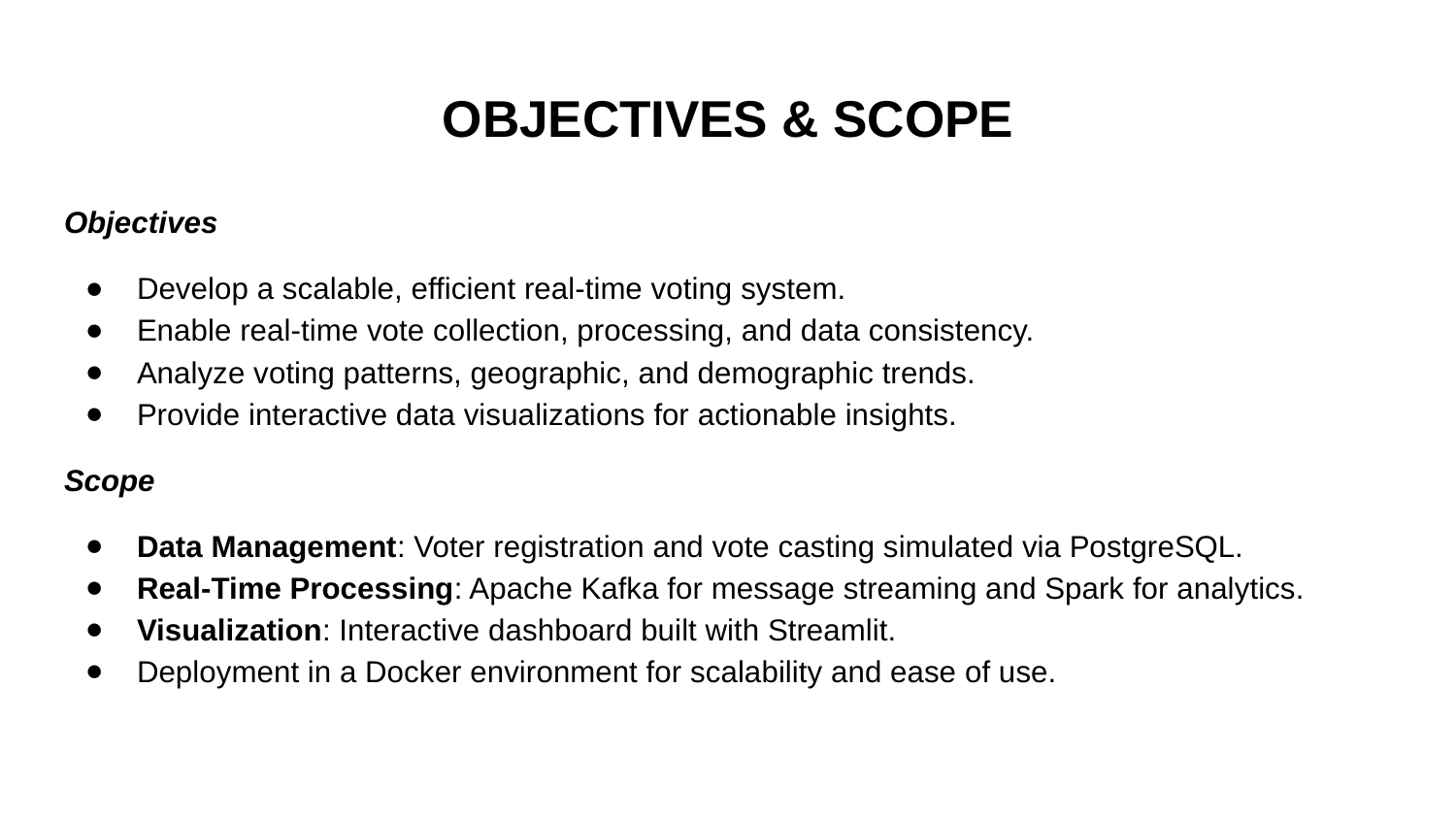

# OBJECTIVES & SCOPE
Objectives
Develop a scalable, efficient real-time voting system.
Enable real-time vote collection, processing, and data consistency.
Analyze voting patterns, geographic, and demographic trends.
Provide interactive data visualizations for actionable insights.
Scope
Data Management: Voter registration and vote casting simulated via PostgreSQL.
Real-Time Processing: Apache Kafka for message streaming and Spark for analytics.
Visualization: Interactive dashboard built with Streamlit.
Deployment in a Docker environment for scalability and ease of use.